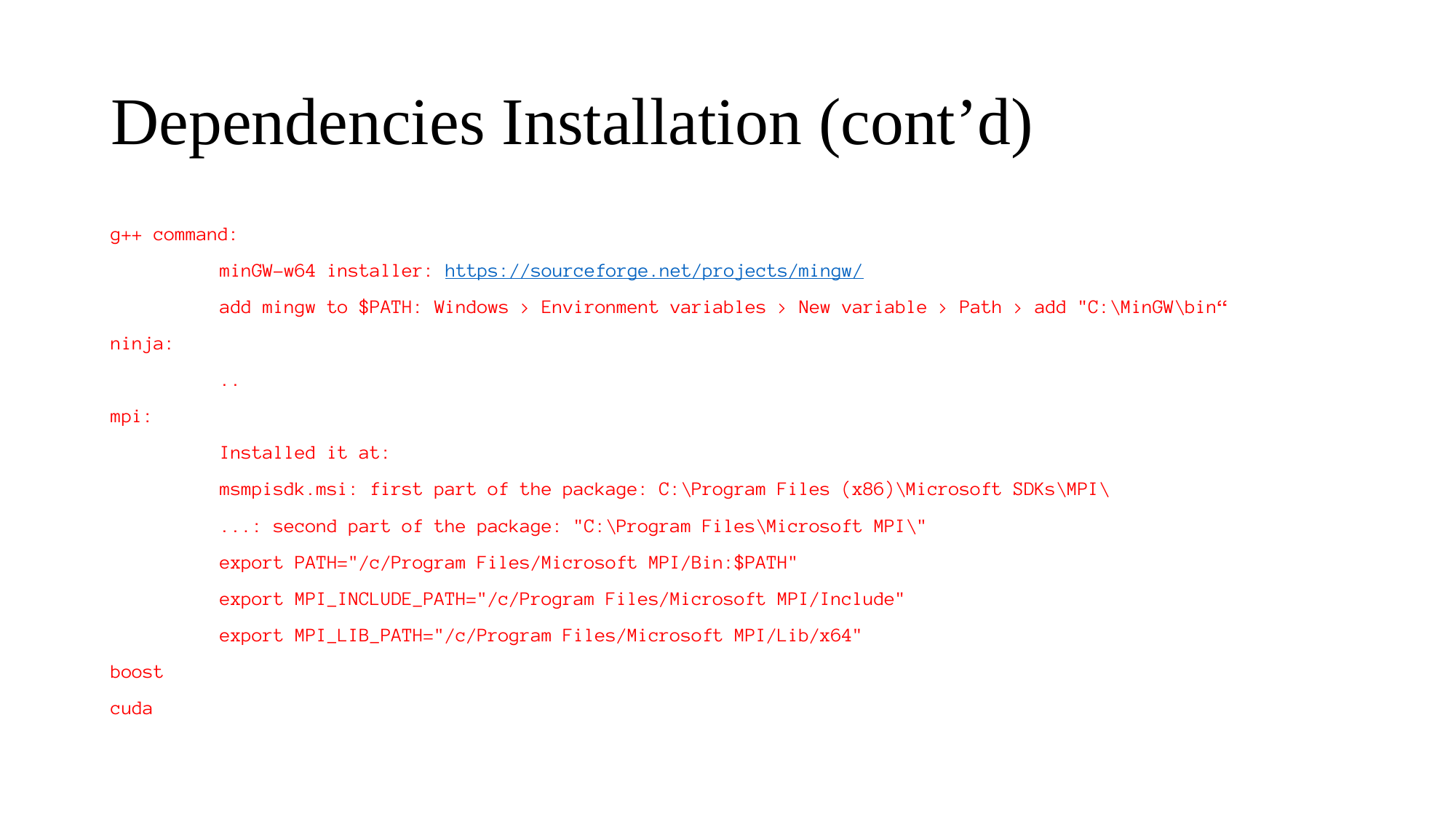

# Dependencies Installation (cont’d)
g++ command:
	minGW-w64 installer: https://sourceforge.net/projects/mingw/
	add mingw to $PATH: Windows > Environment variables > New variable > Path > add "C:\MinGW\bin“
ninja:
	..
mpi:
	Installed it at:
   	msmpisdk.msi: first part of the package: C:\Program Files (x86)\Microsoft SDKs\MPI\
   	...: second part of the package: "C:\Program Files\Microsoft MPI\"
	export PATH="/c/Program Files/Microsoft MPI/Bin:$PATH"
	export MPI_INCLUDE_PATH="/c/Program Files/Microsoft MPI/Include"
	export MPI_LIB_PATH="/c/Program Files/Microsoft MPI/Lib/x64"
boost
cuda